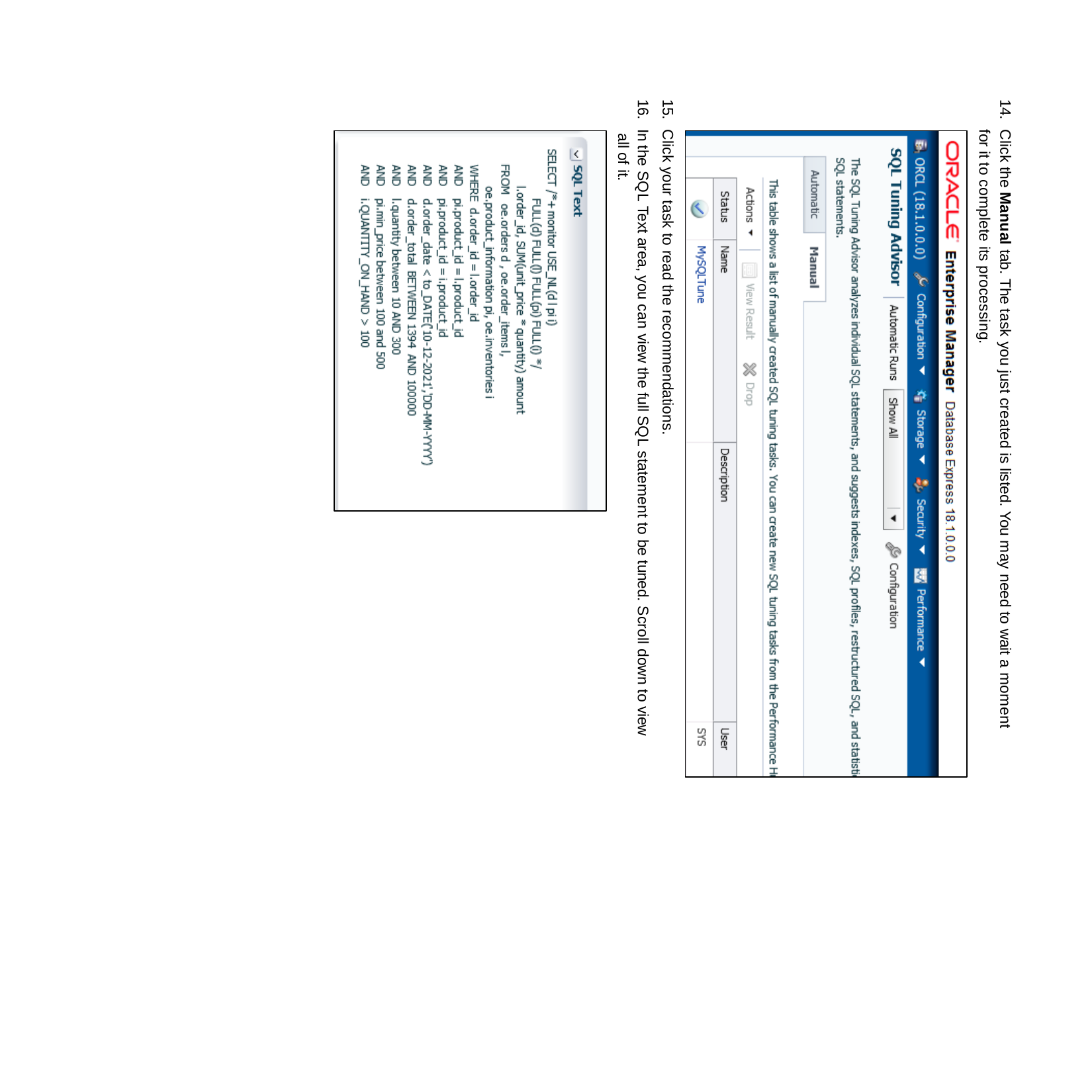

15.
16.
14.
Click your task to read the recommendations.
In the SQL Text area, you can view the full SQL statement to be tuned. Scroll down to view  all of it.
Click the Manual tab. The task you just created is listed. You may need to wait a moment
for it to complete its processing.